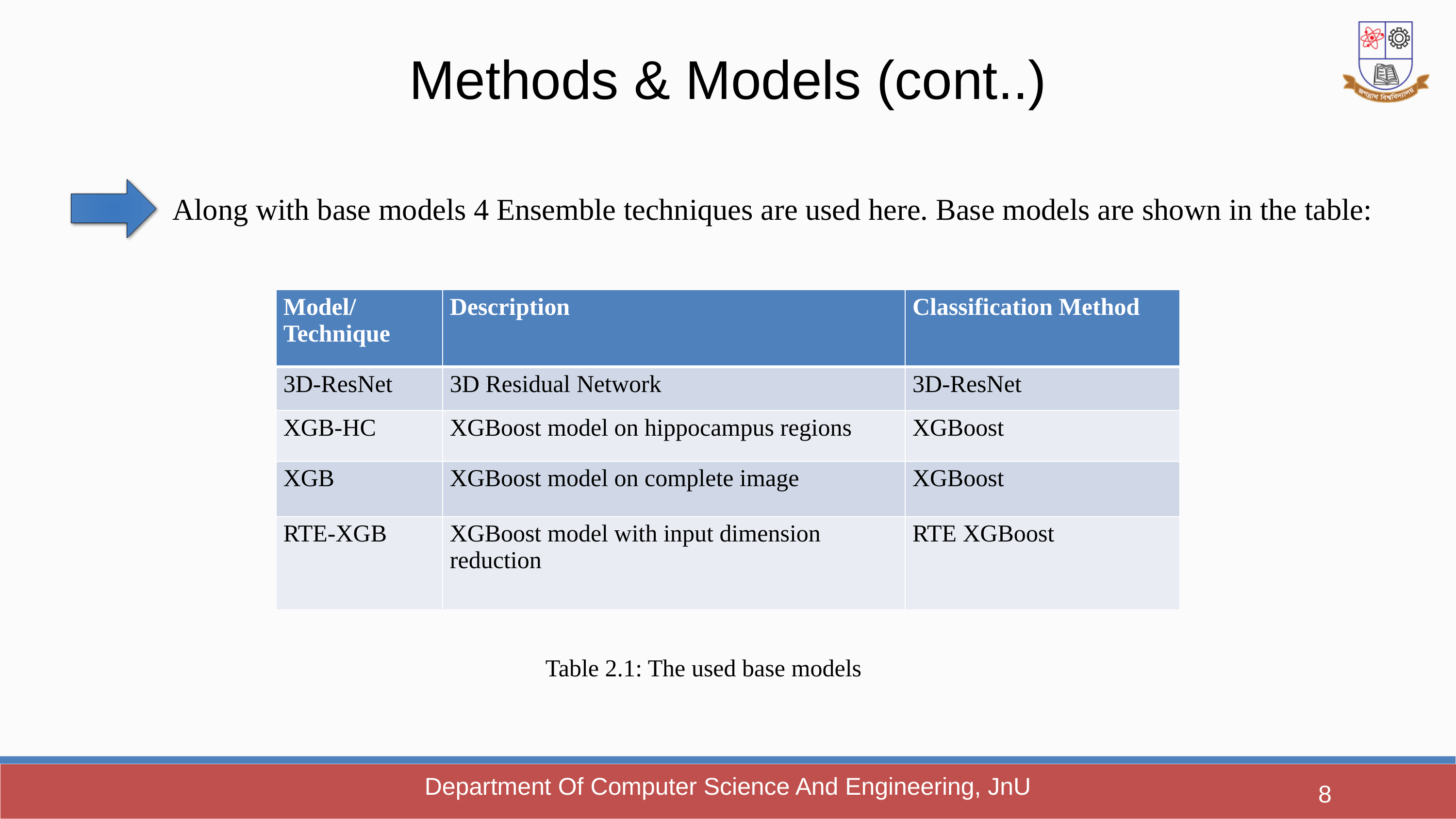

Methods & Models (cont..)

Along with base models 4 Ensemble techniques are used here. Base models are shown in the table:
| Model/ Technique | Description | Classification Method |
| --- | --- | --- |
| 3D-ResNet | 3D Residual Network | 3D-ResNet |
| XGB-HC | XGBoost model on hippocampus regions | XGBoost |
| XGB | XGBoost model on complete image | XGBoost |
| RTE-XGB | XGBoost model with input dimension reduction | RTE XGBoost |
Table 2.1: The used base models
Department Of Computer Science And Engineering, JnU
8